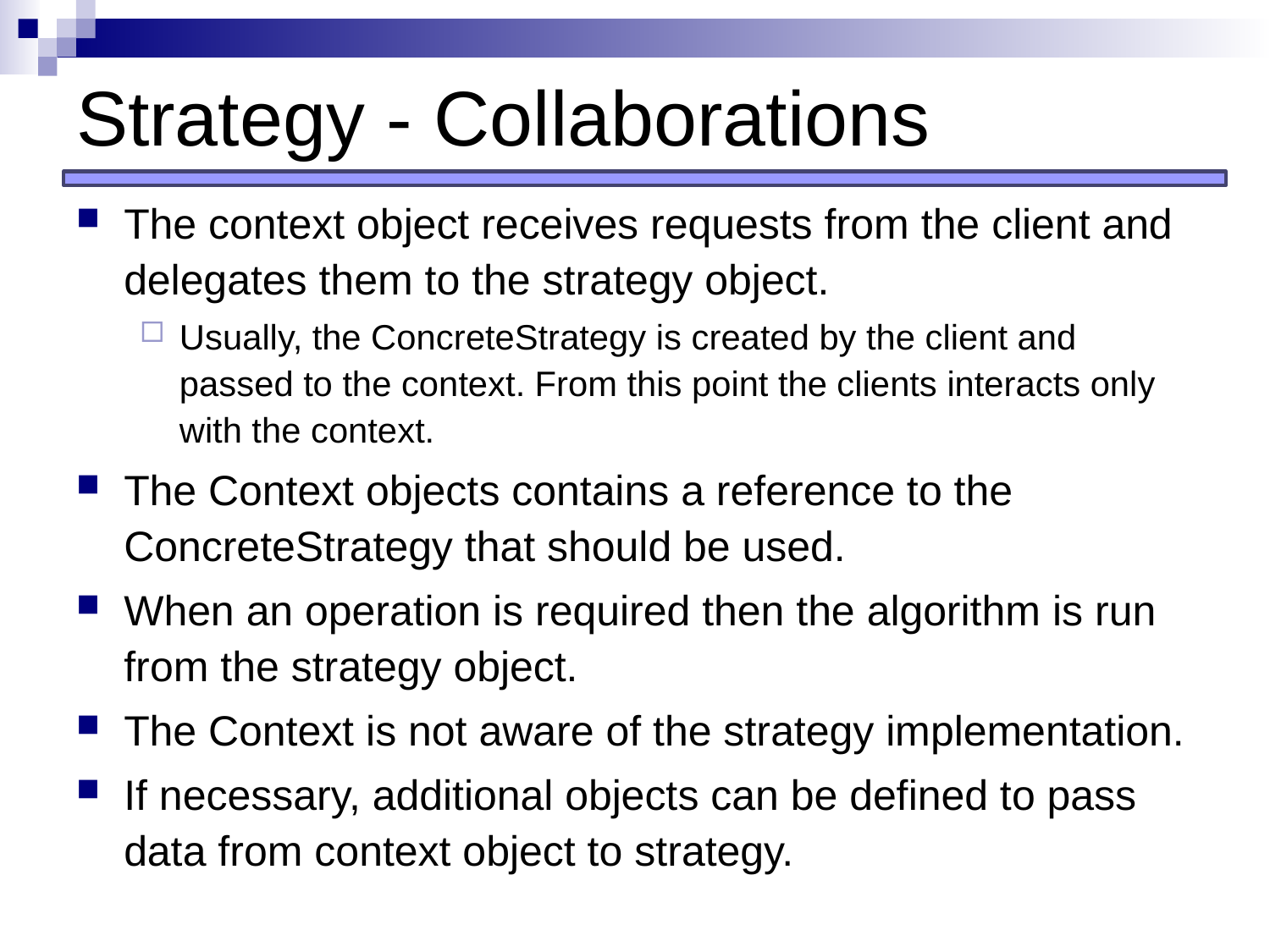

# Strategy - Collaborations
The context object receives requests from the client and delegates them to the strategy object.
Usually, the ConcreteStrategy is created by the client and passed to the context. From this point the clients interacts only with the context.
The Context objects contains a reference to the ConcreteStrategy that should be used.
When an operation is required then the algorithm is run from the strategy object.
The Context is not aware of the strategy implementation.
If necessary, additional objects can be defined to pass data from context object to strategy.